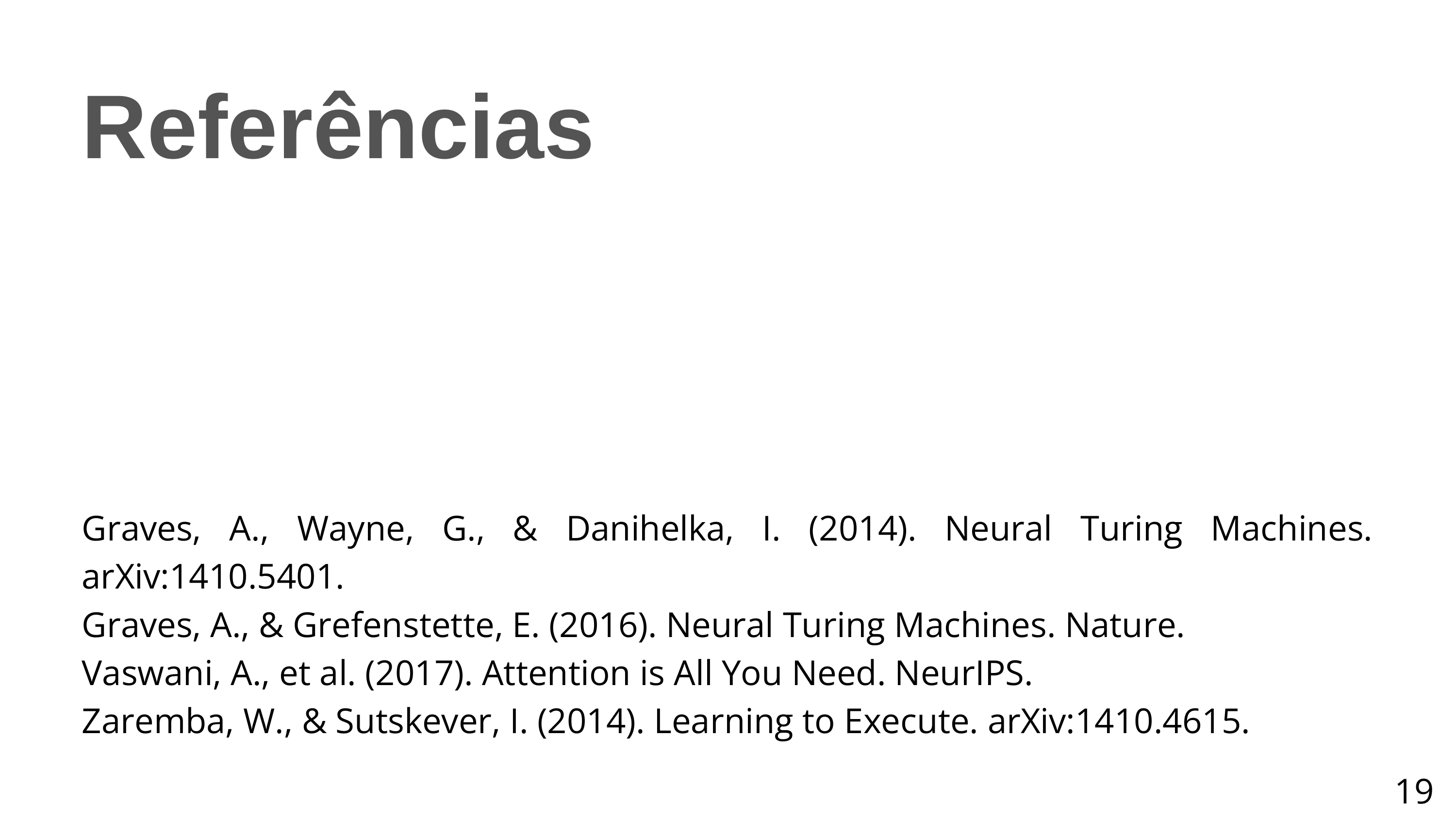

Referências
Graves, A., Wayne, G., & Danihelka, I. (2014). Neural Turing Machines. arXiv:1410.5401.
Graves, A., & Grefenstette, E. (2016). Neural Turing Machines. Nature.
Vaswani, A., et al. (2017). Attention is All You Need. NeurIPS.
Zaremba, W., & Sutskever, I. (2014). Learning to Execute. arXiv:1410.4615.
19